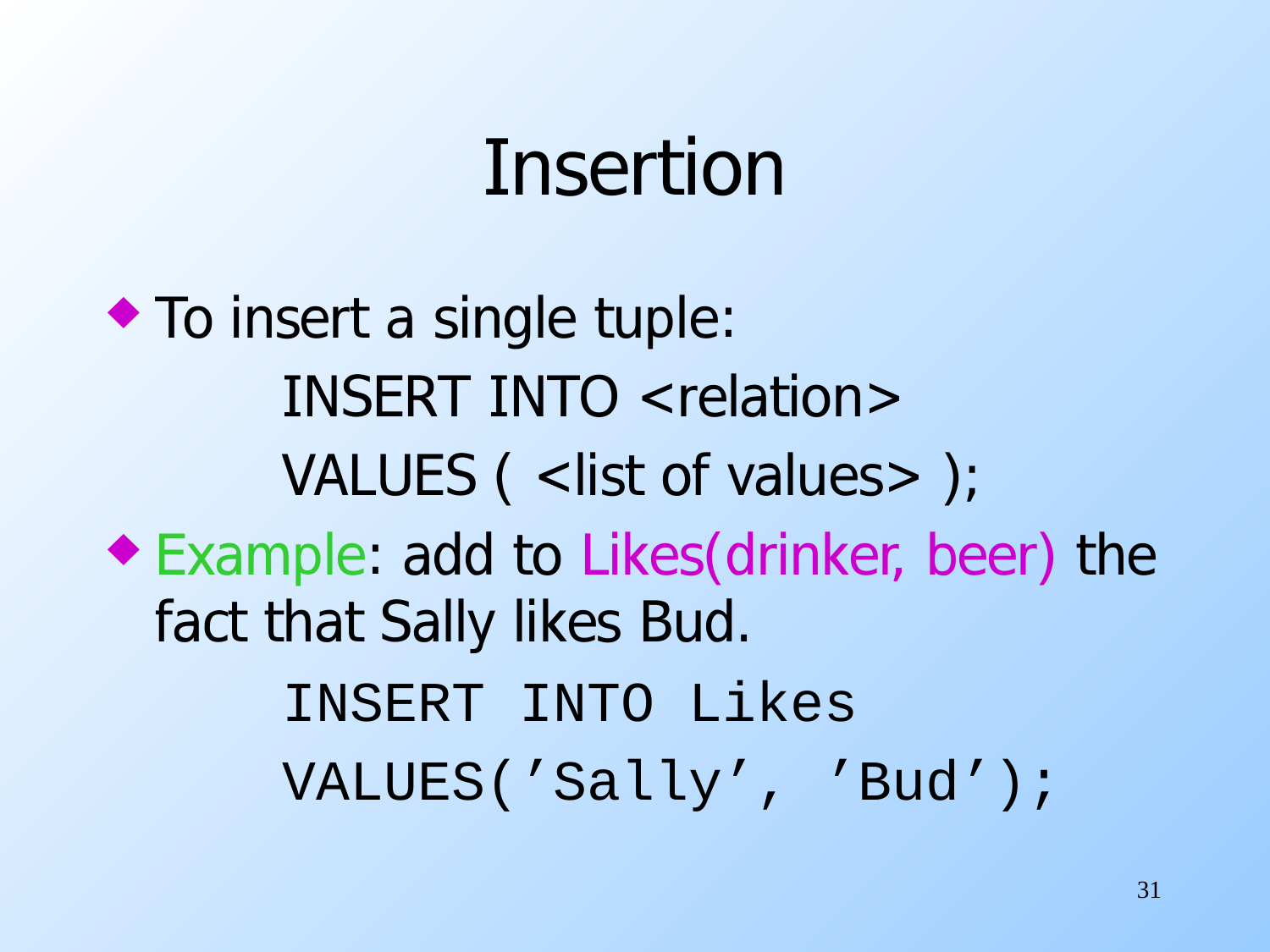

# Insertion
To insert a single tuple:
		INSERT INTO <relation>
		VALUES ( <list of values> );
Example: add to Likes(drinker, beer) the fact that Sally likes Bud.
		INSERT INTO Likes
		VALUES(’Sally’, ’Bud’);
31